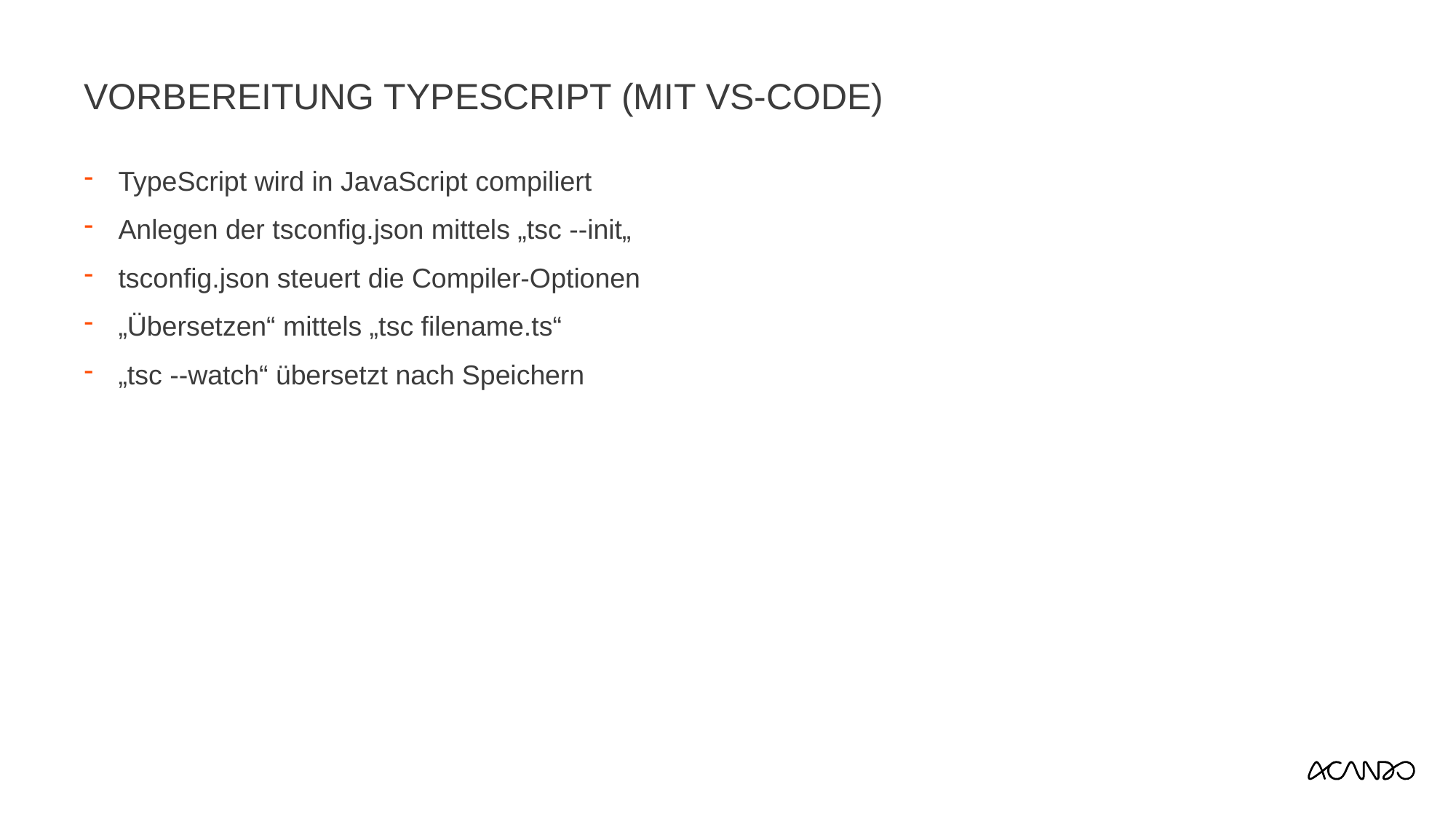

# Vorbereitung TypeScript (mit VS-Code)
TypeScript wird in JavaScript compiliert
Anlegen der tsconfig.json mittels „tsc --init„
tsconfig.json steuert die Compiler-Optionen
„Übersetzen“ mittels „tsc filename.ts“
„tsc --watch“ übersetzt nach Speichern